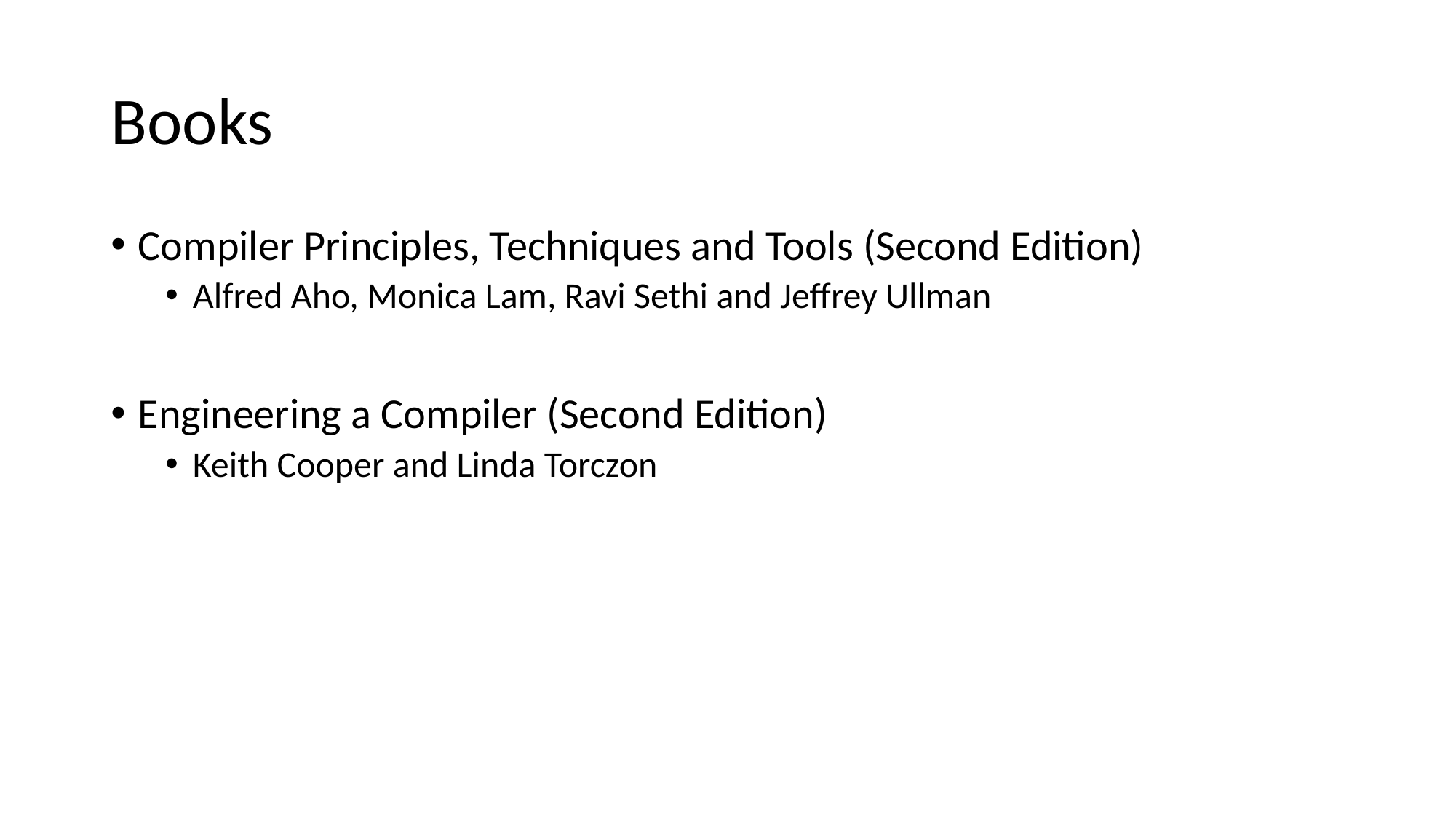

# Books
Compiler Principles, Techniques and Tools (Second Edition)
Alfred Aho, Monica Lam, Ravi Sethi and Jeffrey Ullman

Engineering a Compiler (Second Edition)
Keith Cooper and Linda Torczon